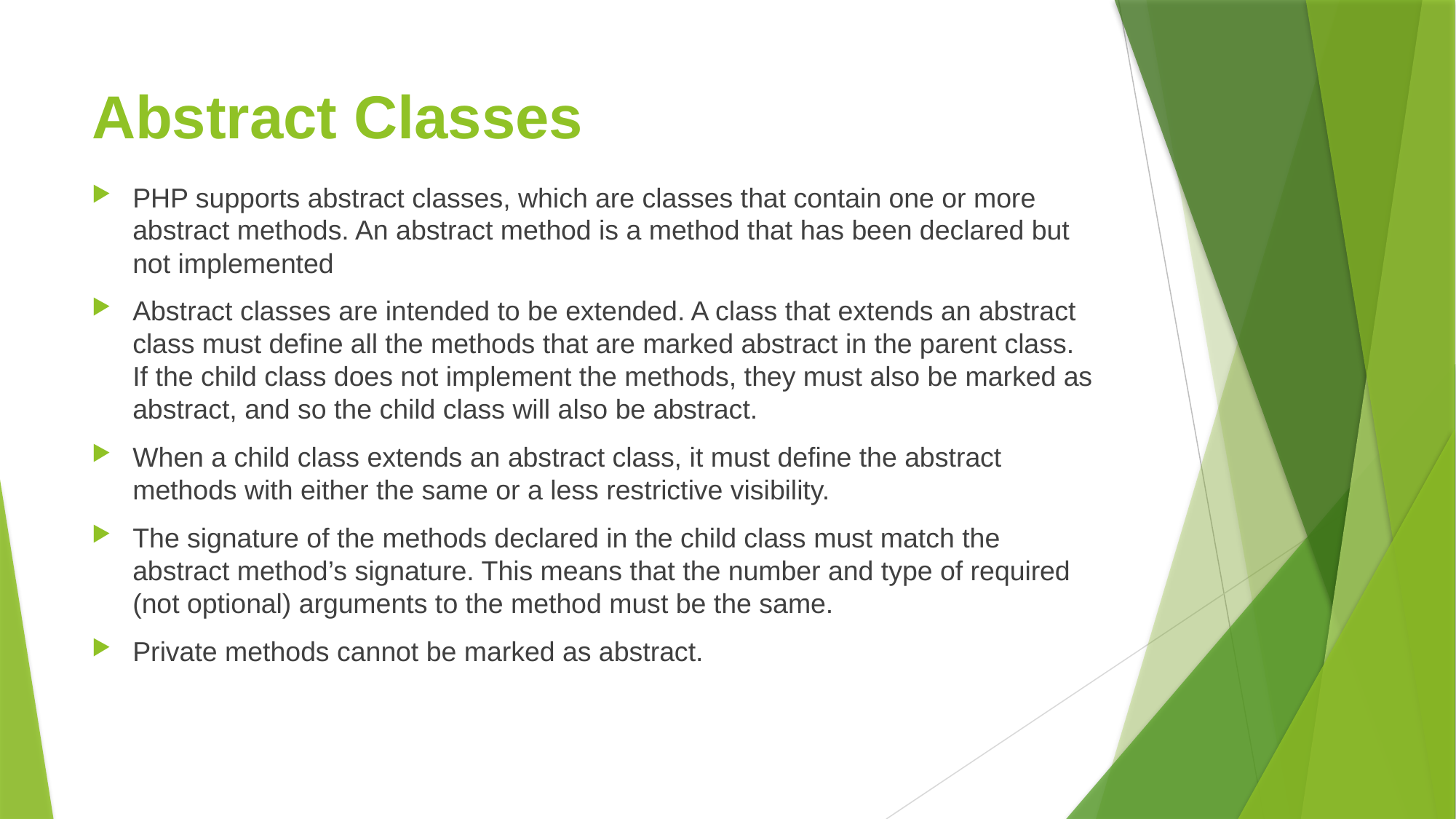

# Abstract Classes
PHP supports abstract classes, which are classes that contain one or more abstract methods. An abstract method is a method that has been declared but not implemented
Abstract classes are intended to be extended. A class that extends an abstract class must define all the methods that are marked abstract in the parent class. If the child class does not implement the methods, they must also be marked as abstract, and so the child class will also be abstract.
When a child class extends an abstract class, it must define the abstract methods with either the same or a less restrictive visibility.
The signature of the methods declared in the child class must match the abstract method’s signature. This means that the number and type of required (not optional) arguments to the method must be the same.
Private methods cannot be marked as abstract.